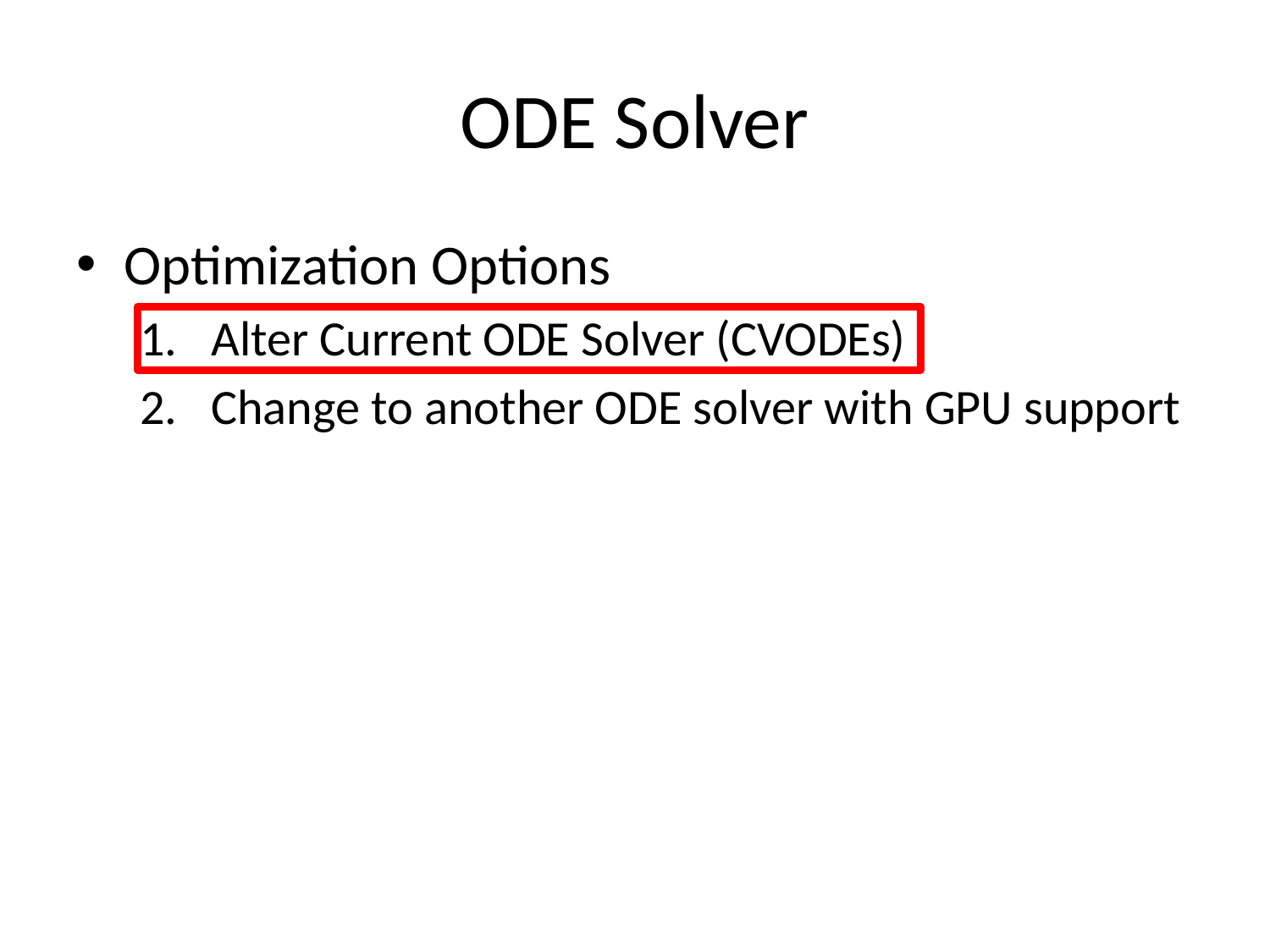

# ODE Solver
Optimization Options
Alter Current ODE Solver (CVODEs)
Change to another ODE solver with GPU support